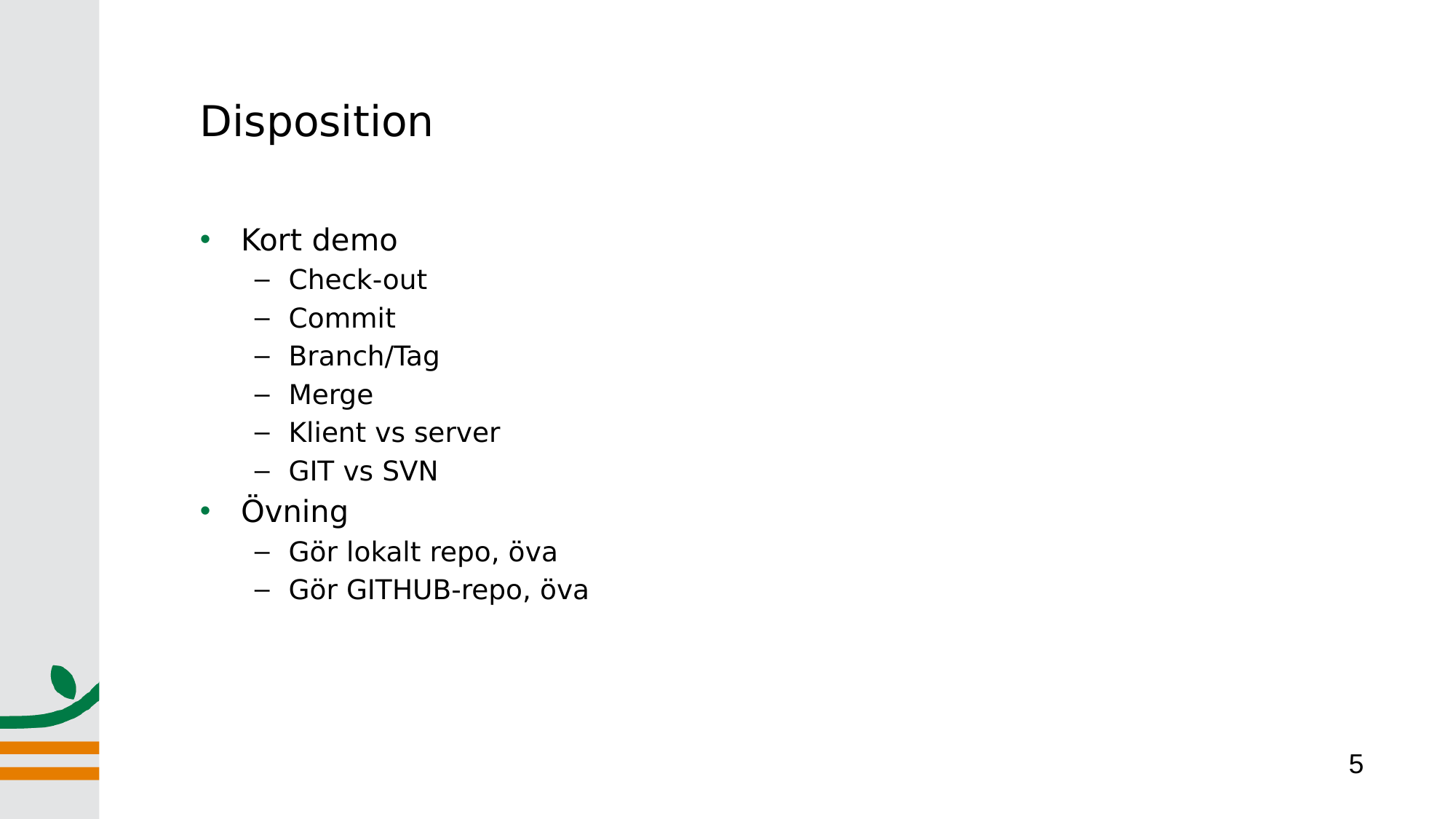

# Disposition
Kort demo
Check-out
Commit
Branch/Tag
Merge
Klient vs server
GIT vs SVN
Övning
Gör lokalt repo, öva
Gör GITHUB-repo, öva